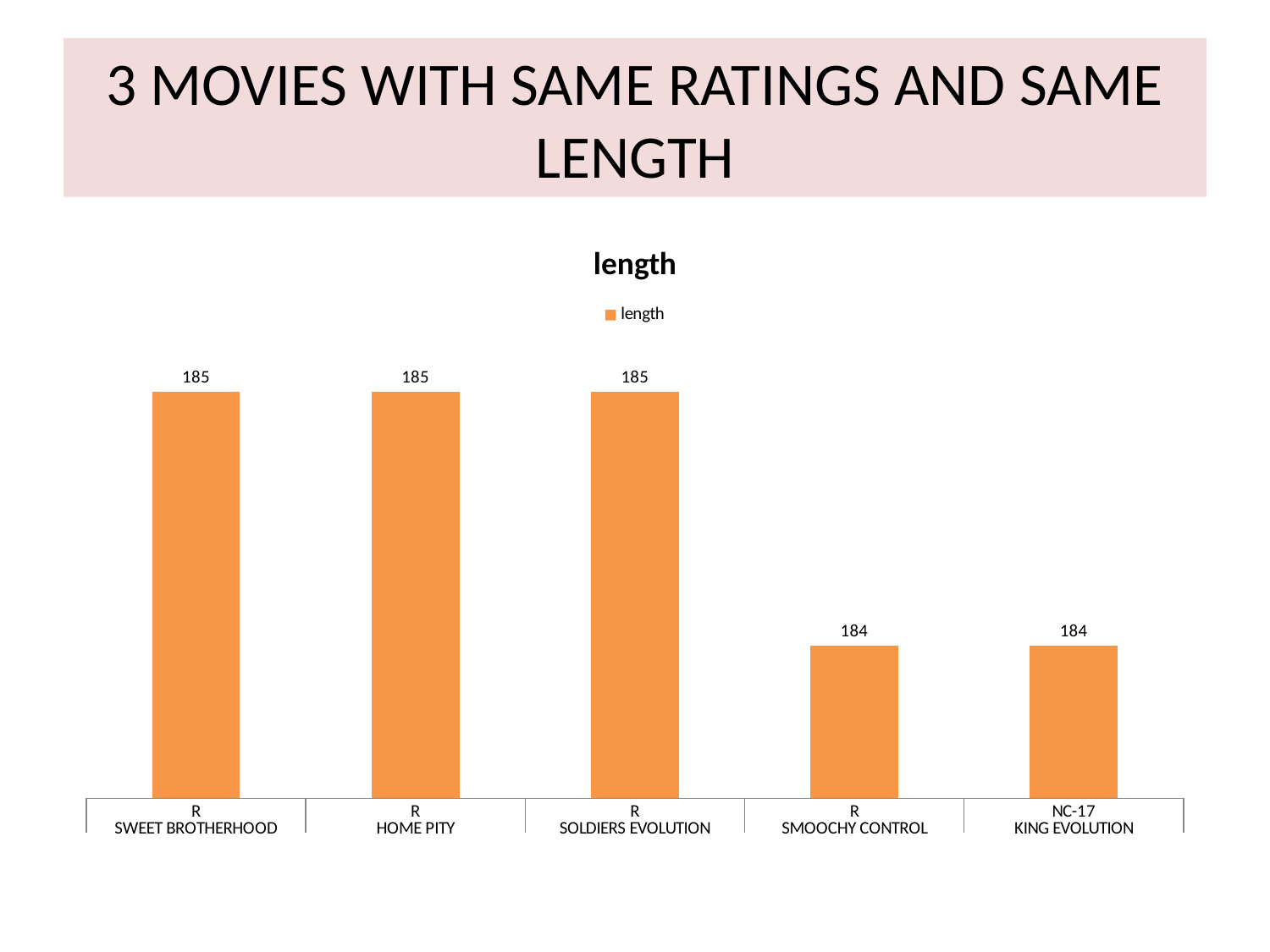

# 3 MOVIES WITH SAME RATINGS AND SAME LENGTH

### Chart:

| Category | length |
|---|---|
| R | 185.0 |
| R | 185.0 |
| R | 185.0 |
| R | 184.0 |
| NC-17 | 184.0 |